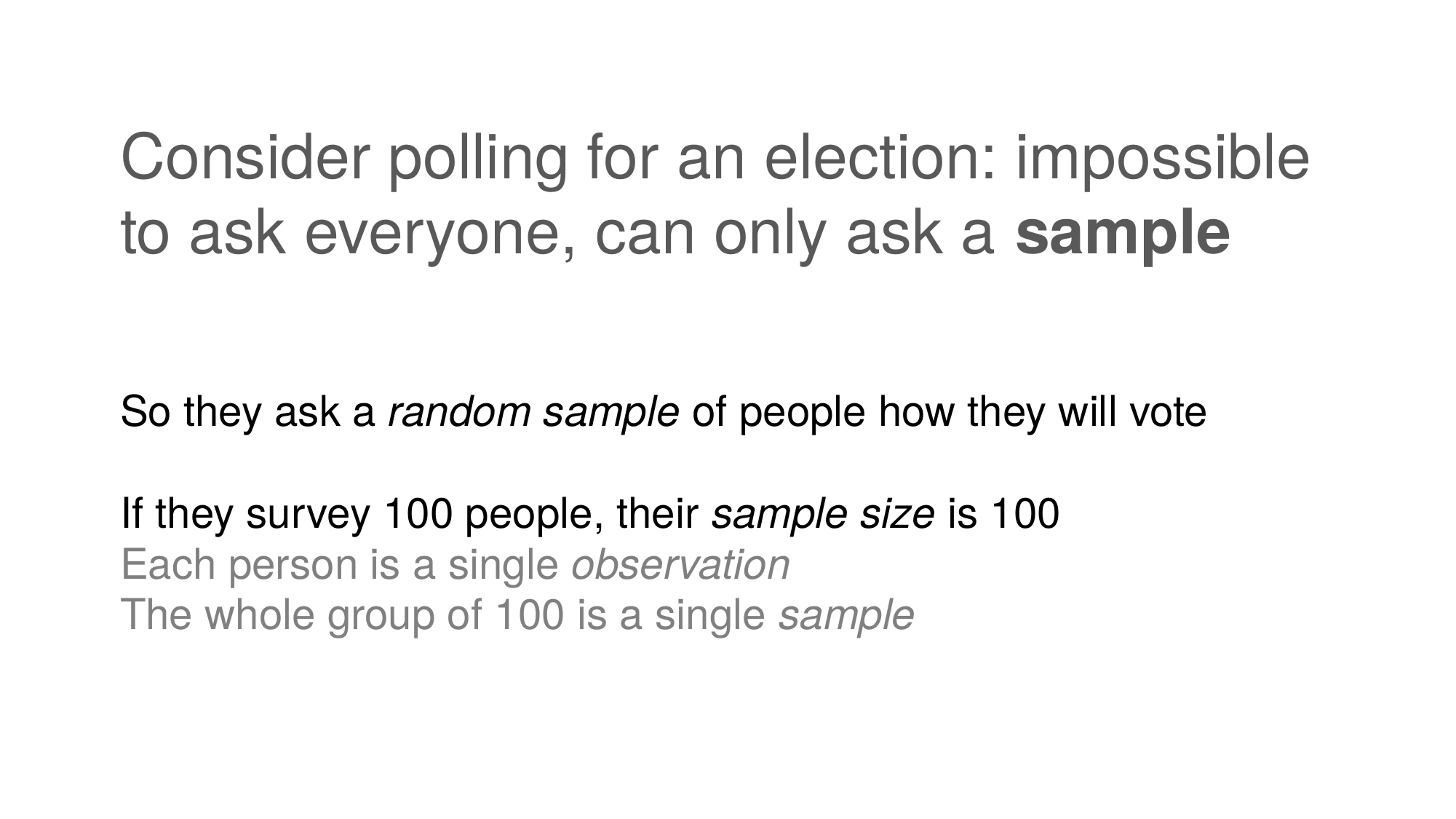

# Consider polling for an election: impossible to ask everyone, can only ask a sample

So they ask a random sample of people how they will vote

If they survey 100 people, their sample size is 100
Each person is a single observation
The whole group of 100 is a single sample